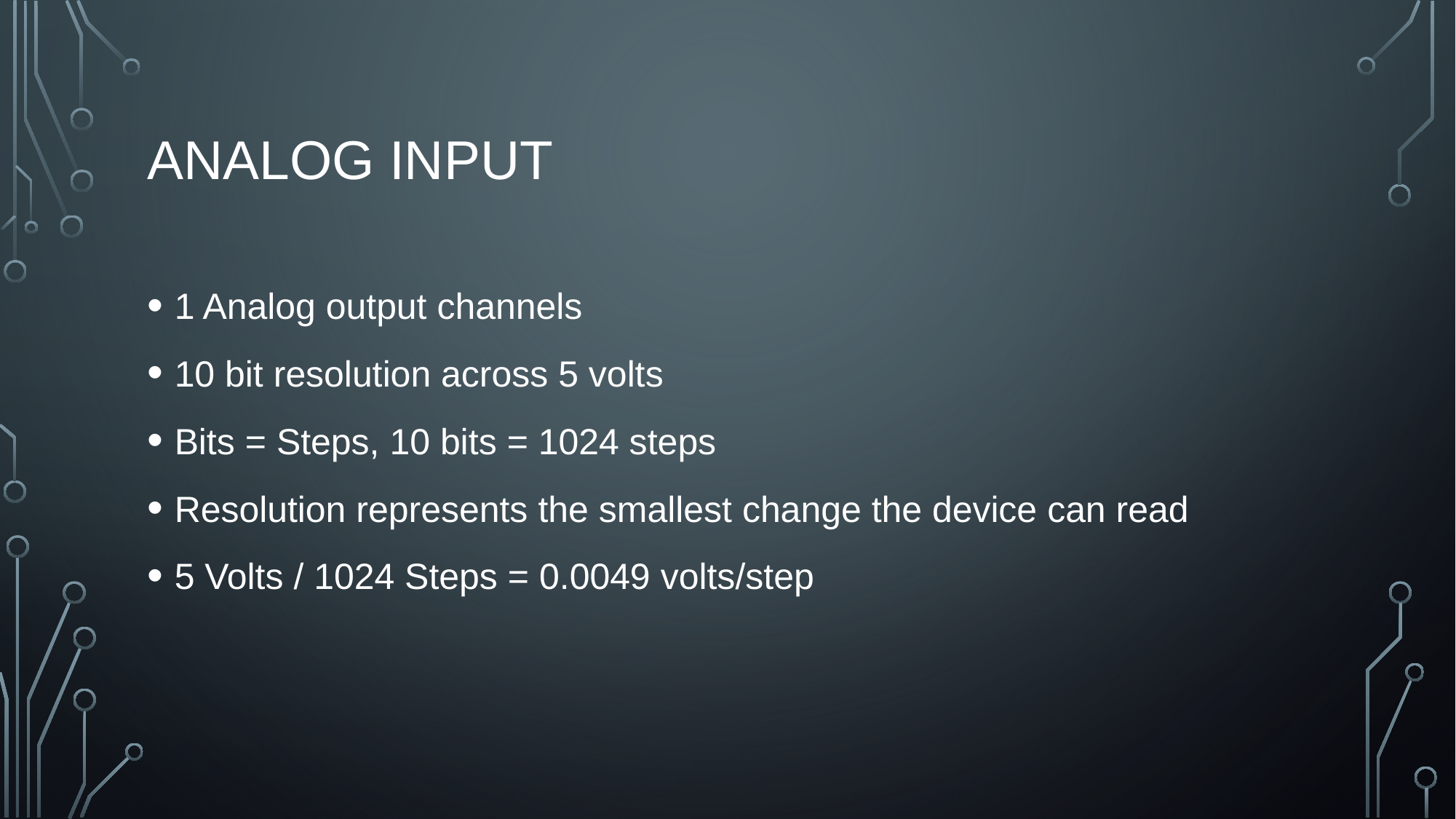

# Analog Input
1 Analog output channels
10 bit resolution across 5 volts
Bits = Steps, 10 bits = 1024 steps
Resolution represents the smallest change the device can read
5 Volts / 1024 Steps = 0.0049 volts/step